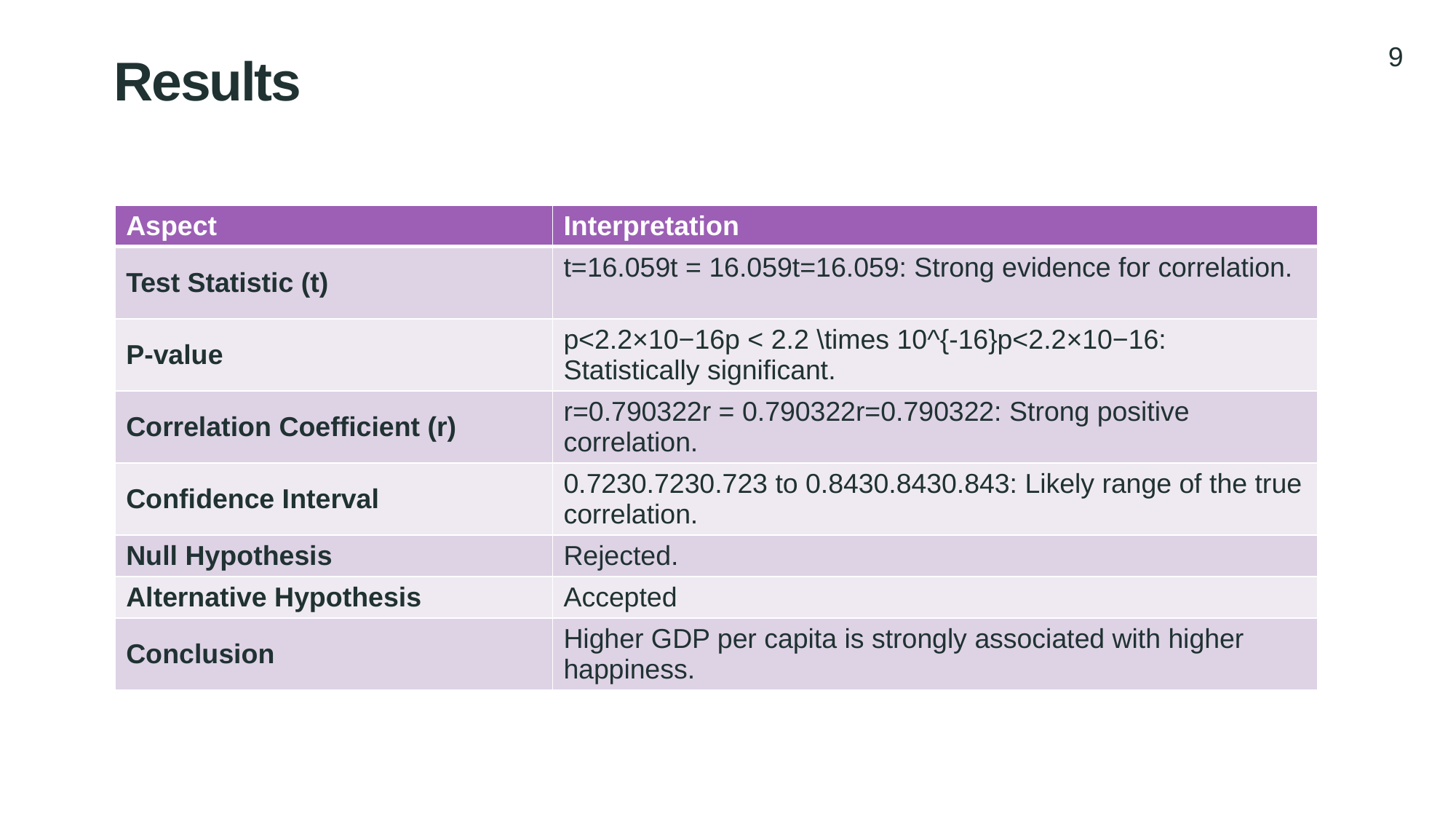

9
Results

PRE 7COM1079-2022  Student Group No:  ?????
9
| Aspect | Interpretation |
| --- | --- |
| Test Statistic (t) | t=16.059t = 16.059t=16.059: Strong evidence for correlation. |
| P-value | p<2.2×10−16p < 2.2 \times 10^{-16}p<2.2×10−16: Statistically significant. |
| Correlation Coefficient (r) | r=0.790322r = 0.790322r=0.790322: Strong positive correlation. |
| Confidence Interval | 0.7230.7230.723 to 0.8430.8430.843: Likely range of the true correlation. |
| Null Hypothesis | Rejected. |
| Alternative Hypothesis | Accepted |
| Conclusion | Higher GDP per capita is strongly associated with higher happiness. |